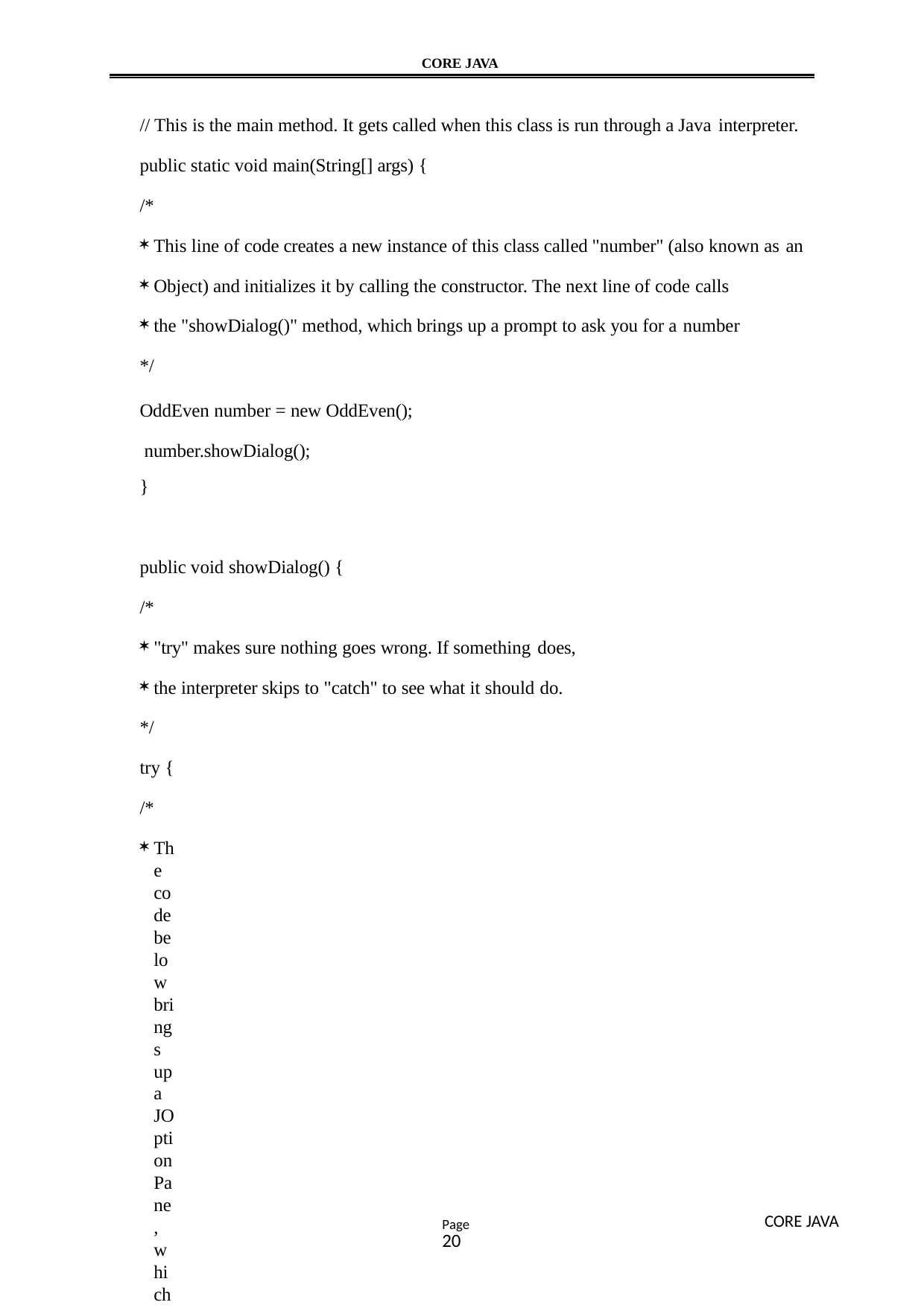

CORE JAVA

// This is the main method. It gets called when this class is run through a Java interpreter.
public static void main(String[] args) {
/*
This line of code creates a new instance of this class called "number" (also known as an
Object) and initializes it by calling the constructor. The next line of code calls
the "showDialog()" method, which brings up a prompt to ask you for a number
*/
OddEven number = new OddEven();  number.showDialog();
}
public void showDialog() {
/*
"try" makes sure nothing goes wrong. If something does,
the interpreter skips to "catch" to see what it should do.
*/  try {
/*
The code below brings up a JOptionPane, which is a dialog box
The String returned by the "showInputDialog()" method is converted into
an integer, making the program treat it as a number instead of a word.
After that, this method calls a second method, calculate() that will
display either "Even" or "Odd."
*/
input = new Integer(JOptionPane.showInputDialog("Please Enter A Number"));  calculate();
} catch (NumberFormatException e) {
CORE JAVA
Page20